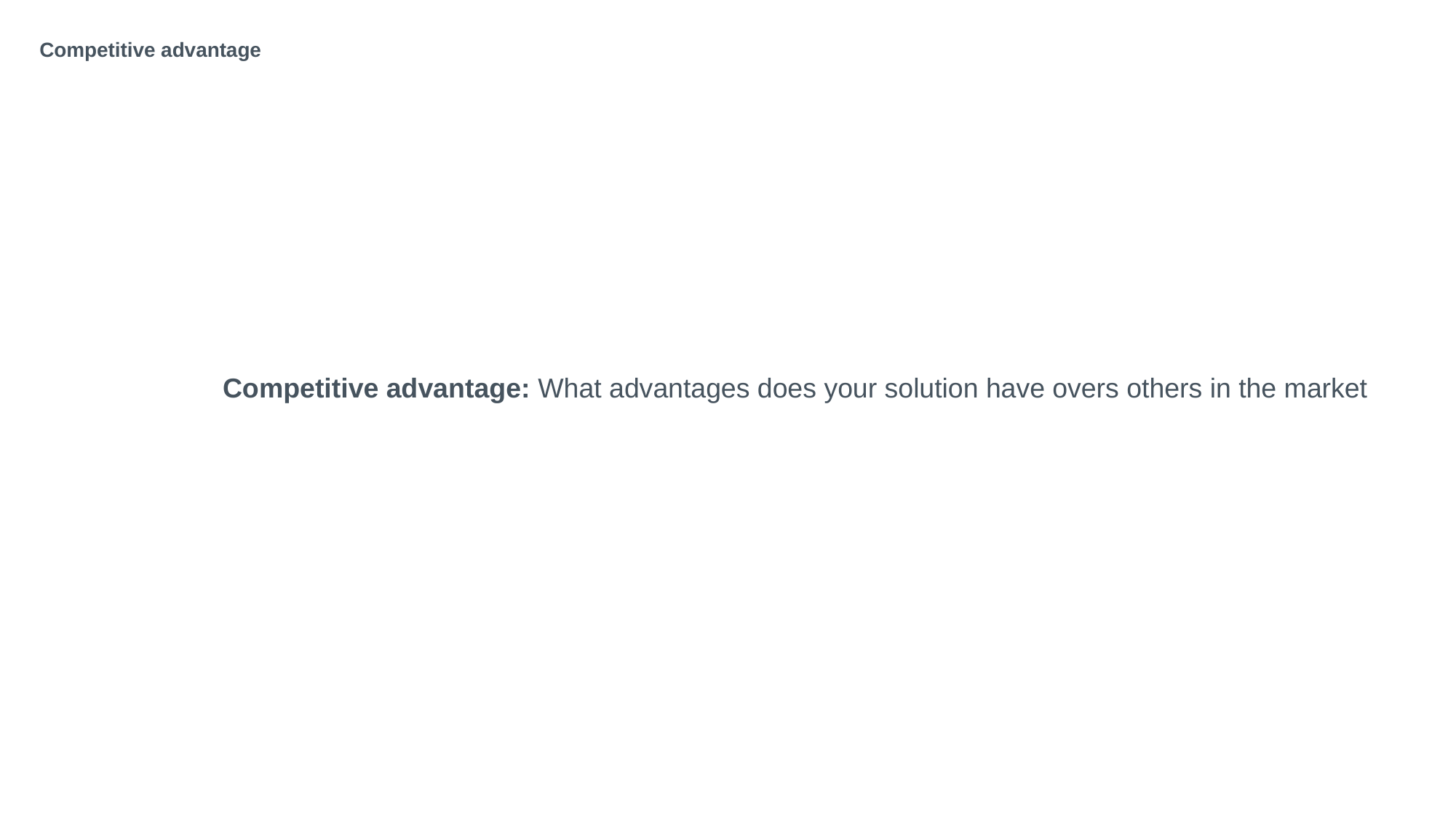

Competitive advantage
Competitive advantage: What advantages does your solution have overs others in the market